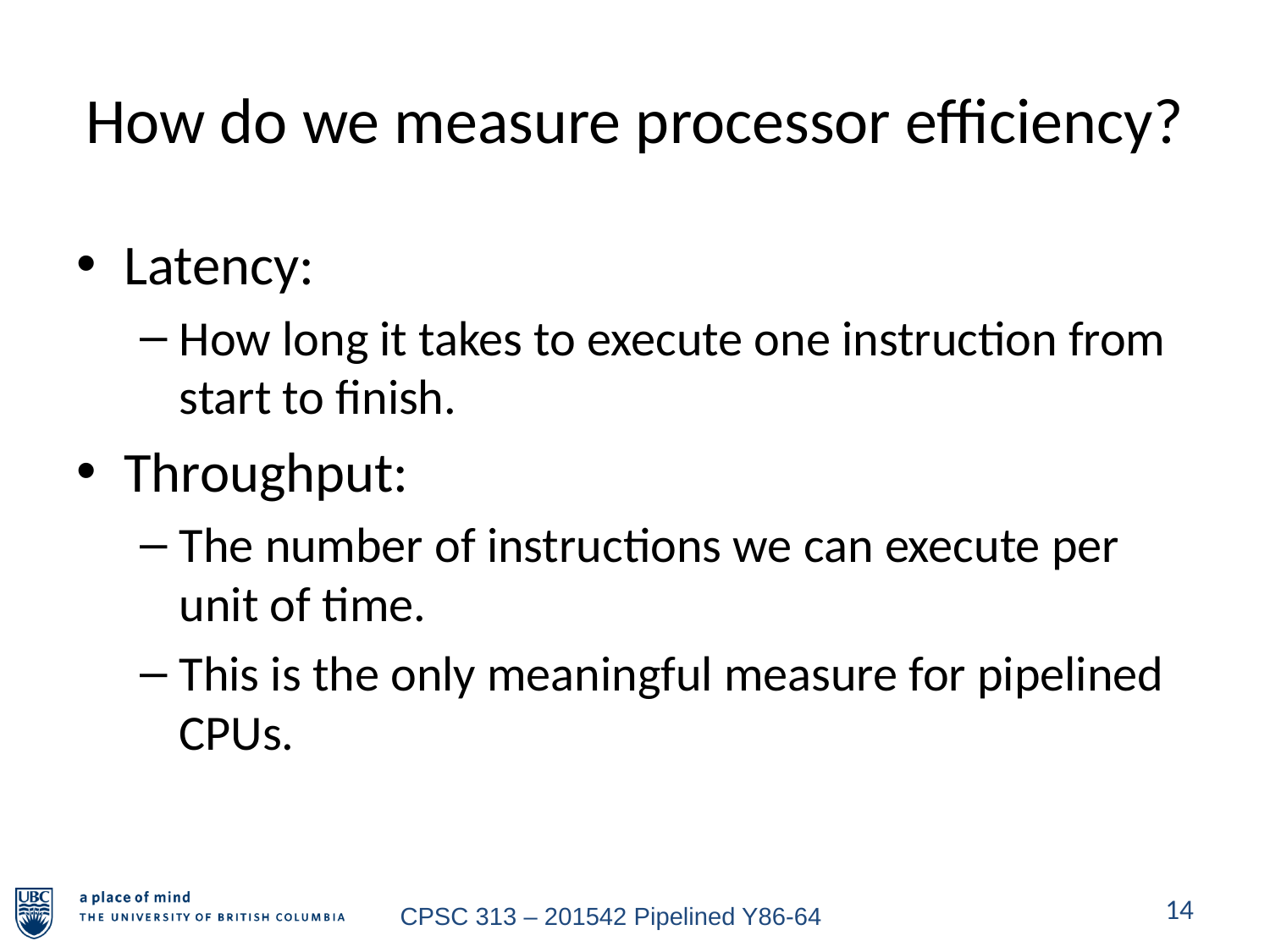

# How do we measure processor efficiency?
Latency:
How long it takes to execute one instruction from start to finish.
Throughput:
The number of instructions we can execute per unit of time.
This is the only meaningful measure for pipelined CPUs.

14